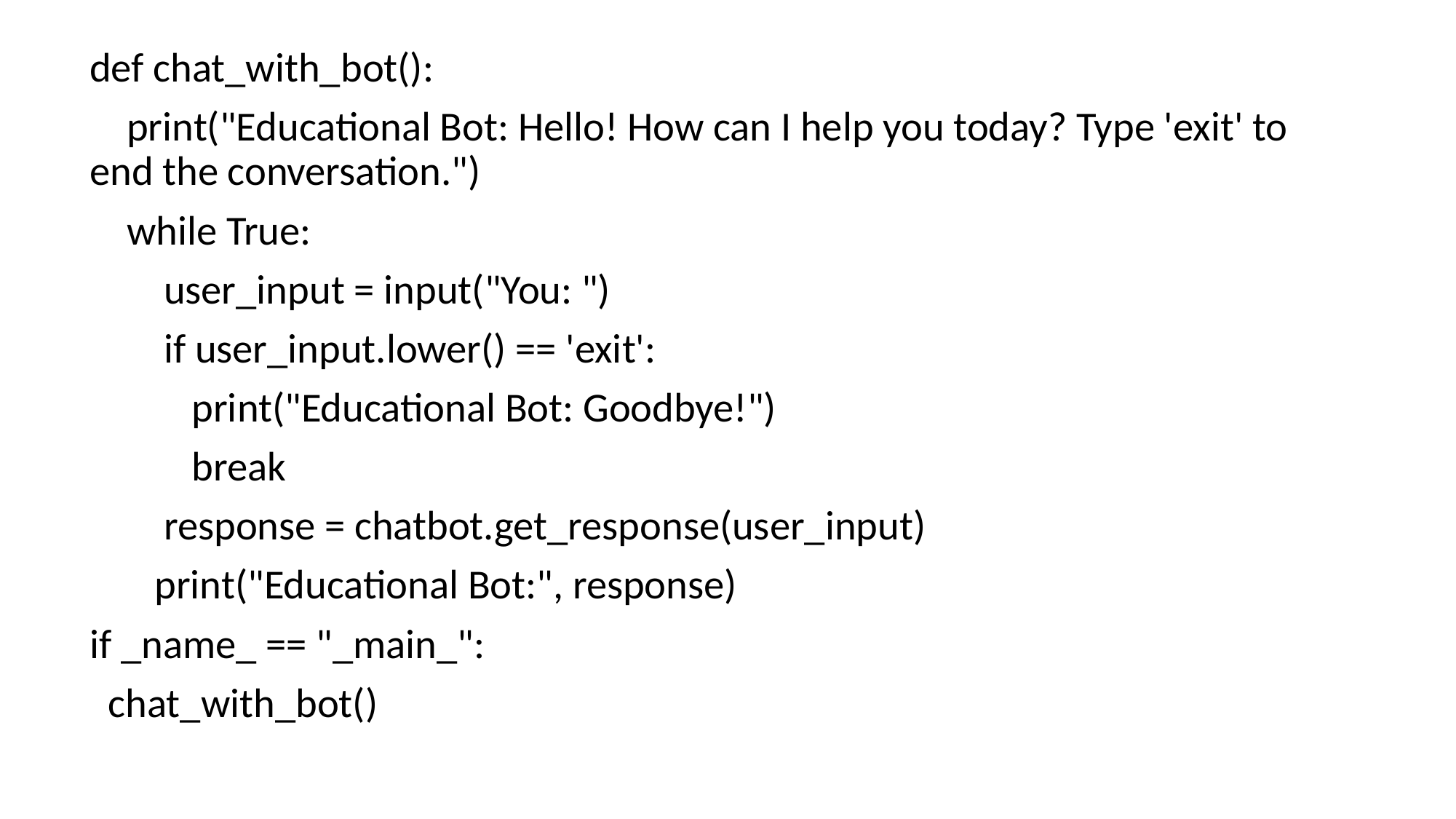

def chat_with_bot():
    print("Educational Bot: Hello! How can I help you today? Type 'exit' to end the conversation.")
    while True:
        user_input = input("You: ")
        if user_input.lower() == 'exit':
           print("Educational Bot: Goodbye!")
           break
        response = chatbot.get_response(user_input)
       print("Educational Bot:", response)
if _name_ == "_main_":
  chat_with_bot()